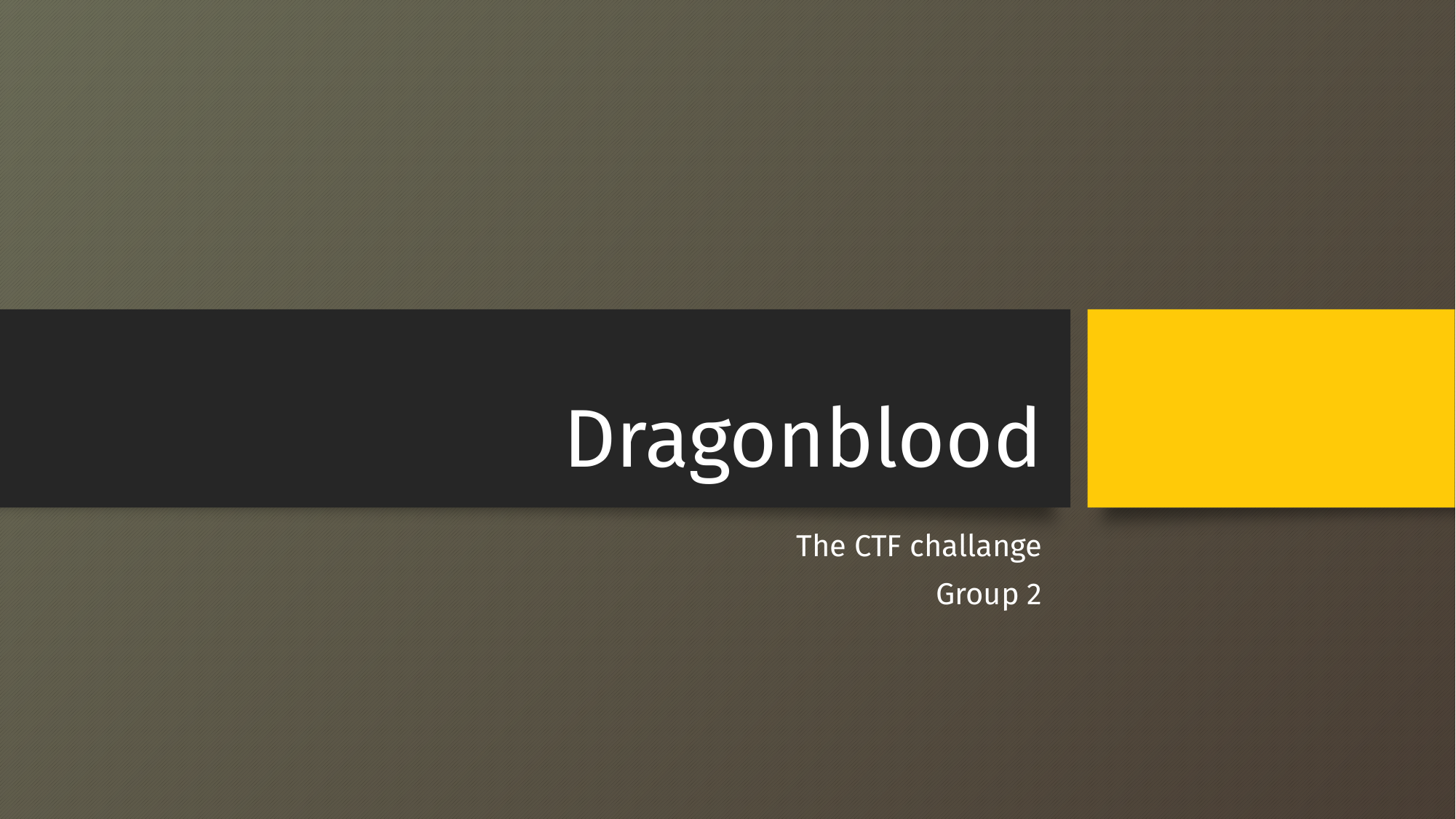

# Dragonblood
The CTF challange
Group 2